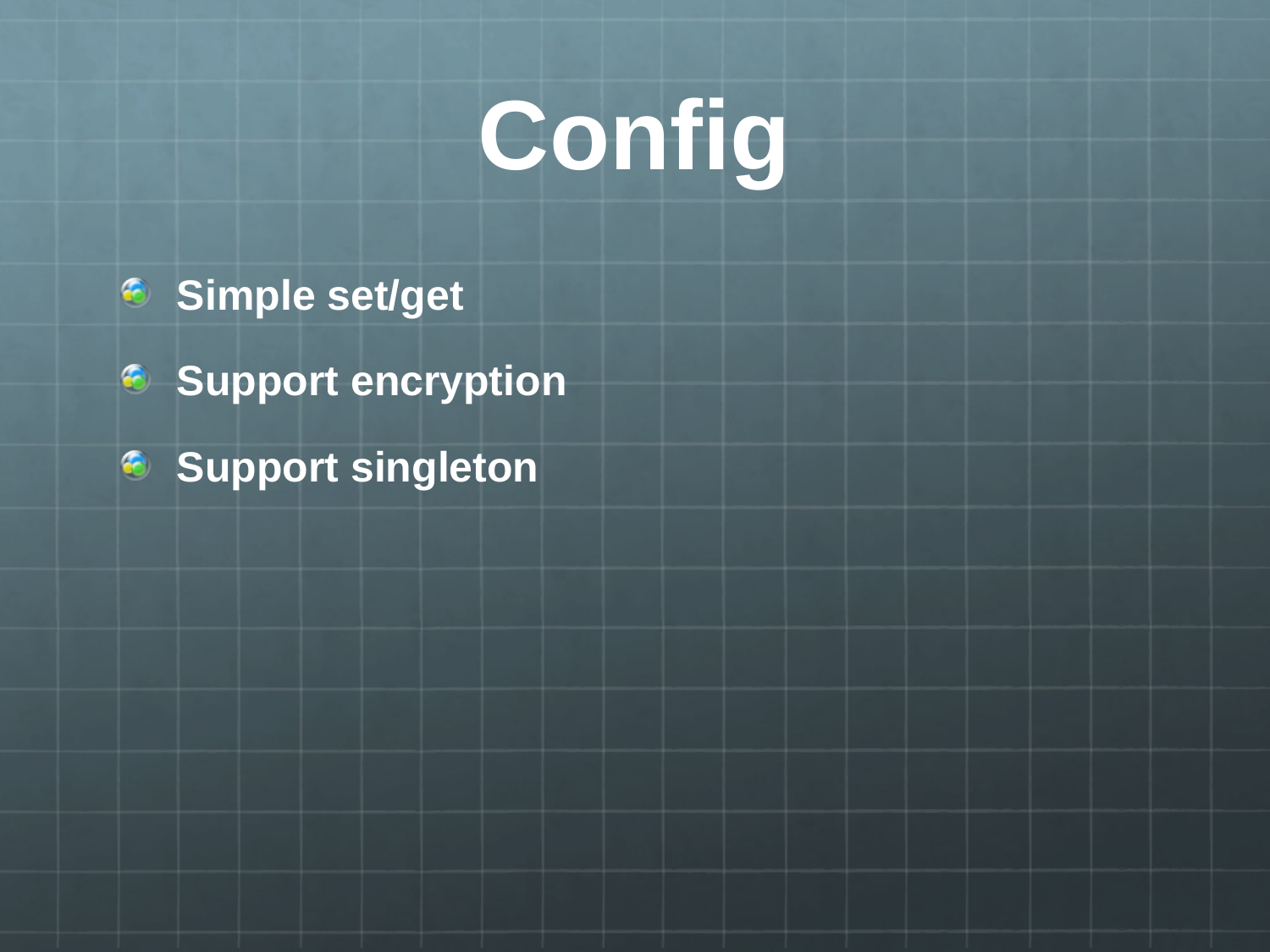

# Config
Simple set/get
Support encryption
Support singleton